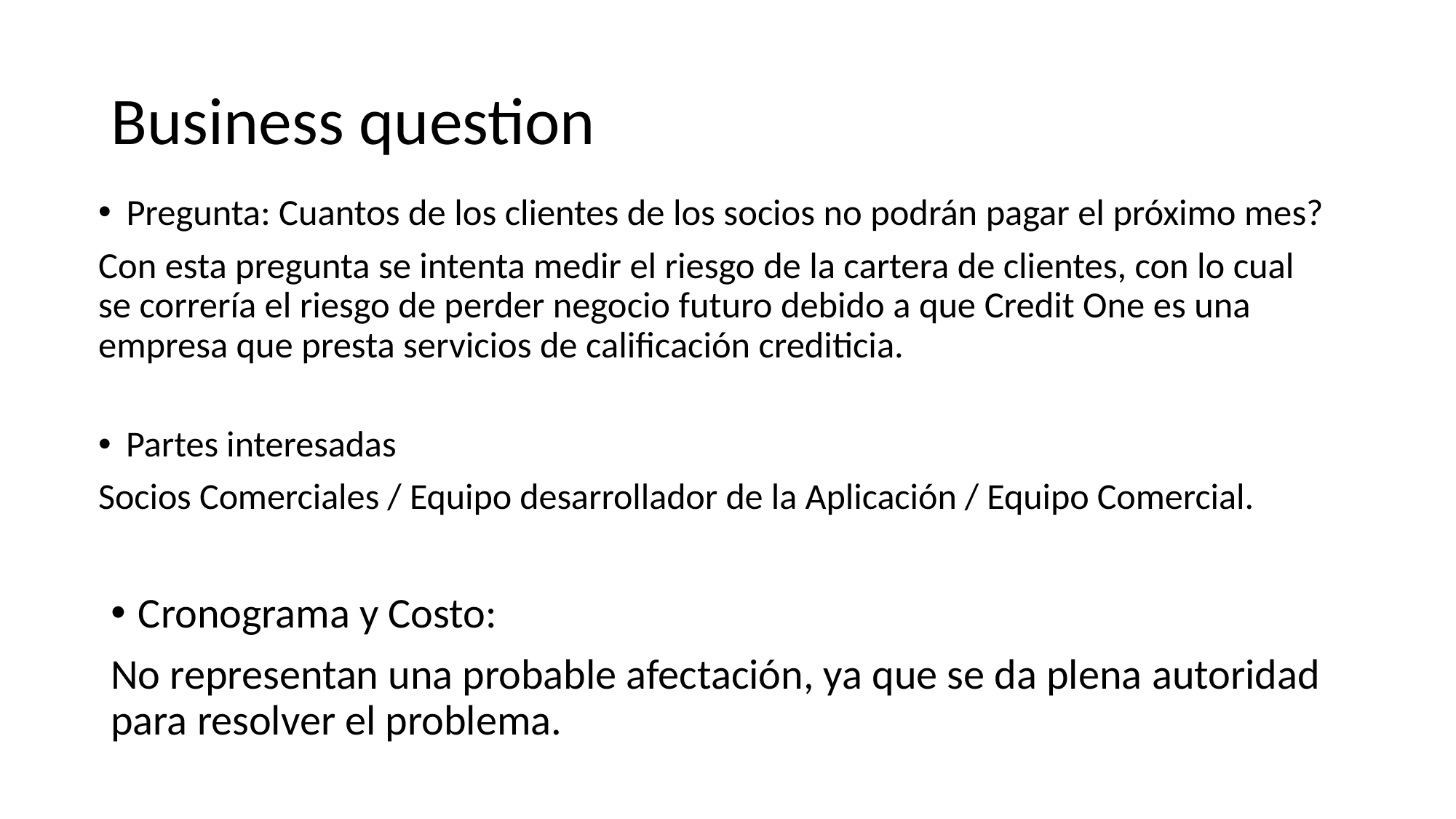

# Business question
Pregunta: Cuantos de los clientes de los socios no podrán pagar el próximo mes?
Con esta pregunta se intenta medir el riesgo de la cartera de clientes, con lo cual se correría el riesgo de perder negocio futuro debido a que Credit One es una empresa que presta servicios de calificación crediticia.
Partes interesadas
Socios Comerciales / Equipo desarrollador de la Aplicación / Equipo Comercial.
Cronograma y Costo:
No representan una probable afectación, ya que se da plena autoridad para resolver el problema.